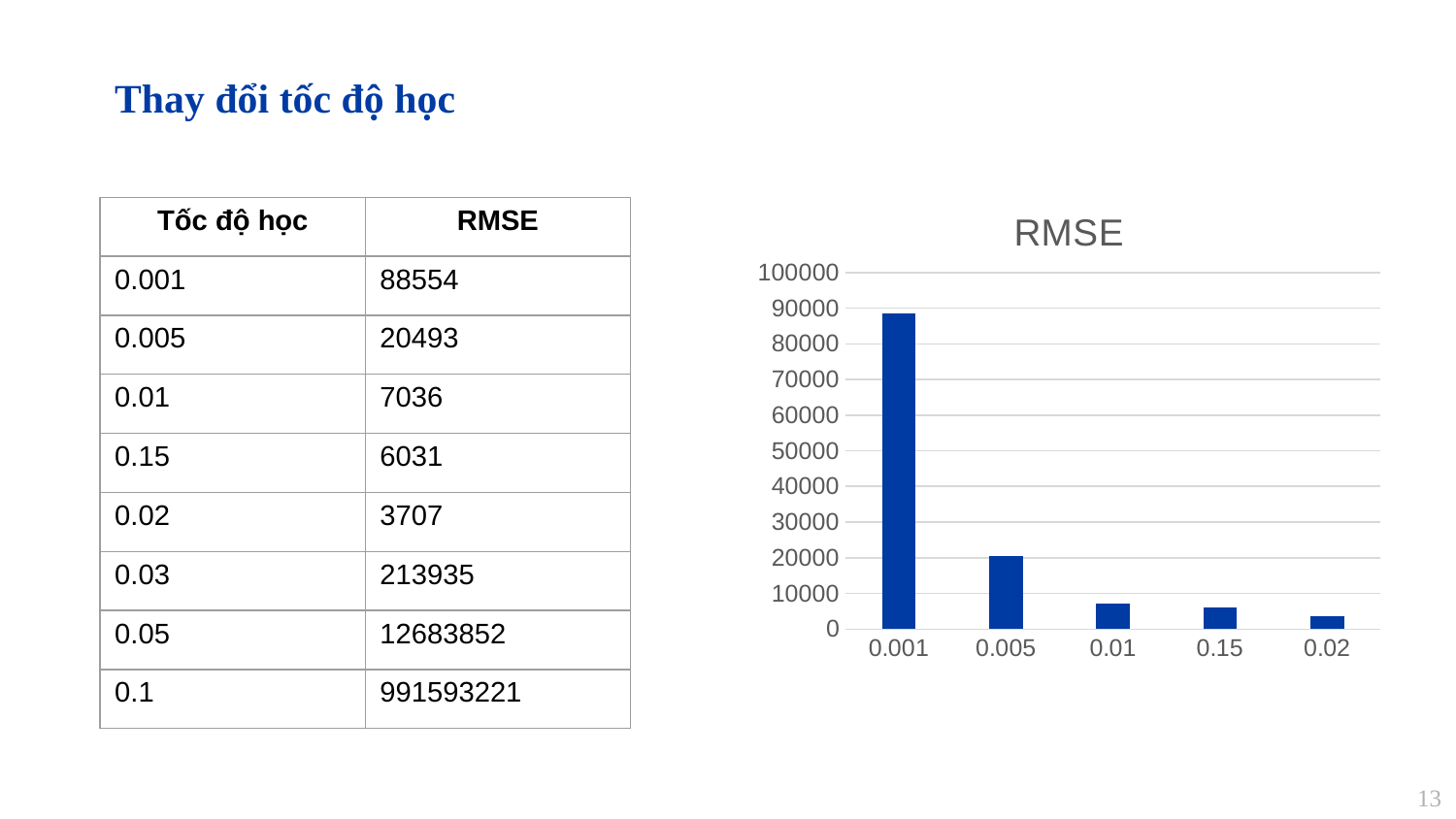

Thay đổi tốc độ học

### Chart: RMSE

| Category | Series 1 |
|---|---|
| 1E-3 | 88554.0 |
| 5.0000000000000001E-3 | 20493.0 |
| 0.01 | 7036.0 |
| 0.15 | 6031.0 |
| 0.02 | 3707.0 |
| Tốc độ học | RMSE |
| --- | --- |
| 0.001 | 88554 |
| 0.005 | 20493 |
| 0.01 | 7036 |
| 0.15 | 6031 |
| 0.02 | 3707 |
| 0.03 | 213935 |
| 0.05 | 12683852 |
| 0.1 | 991593221 |
13